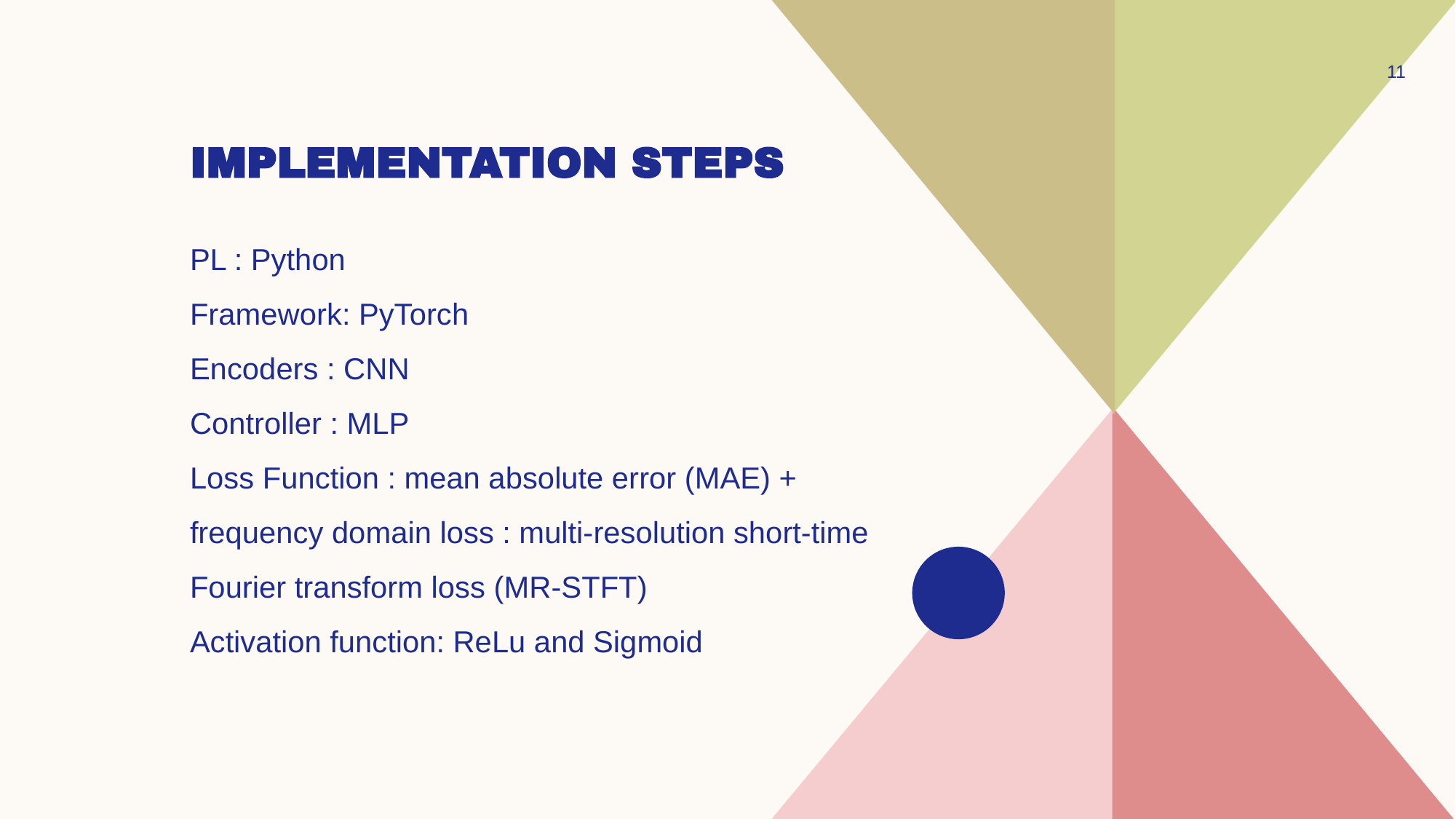

11
# Implementation steps
PL : Python
Framework: PyTorch
Encoders : CNN
Controller : MLP
Loss Function : mean absolute error (MAE) + frequency domain loss : multi-resolution short-time Fourier transform loss (MR-STFT)
Activation function: ReLu and Sigmoid